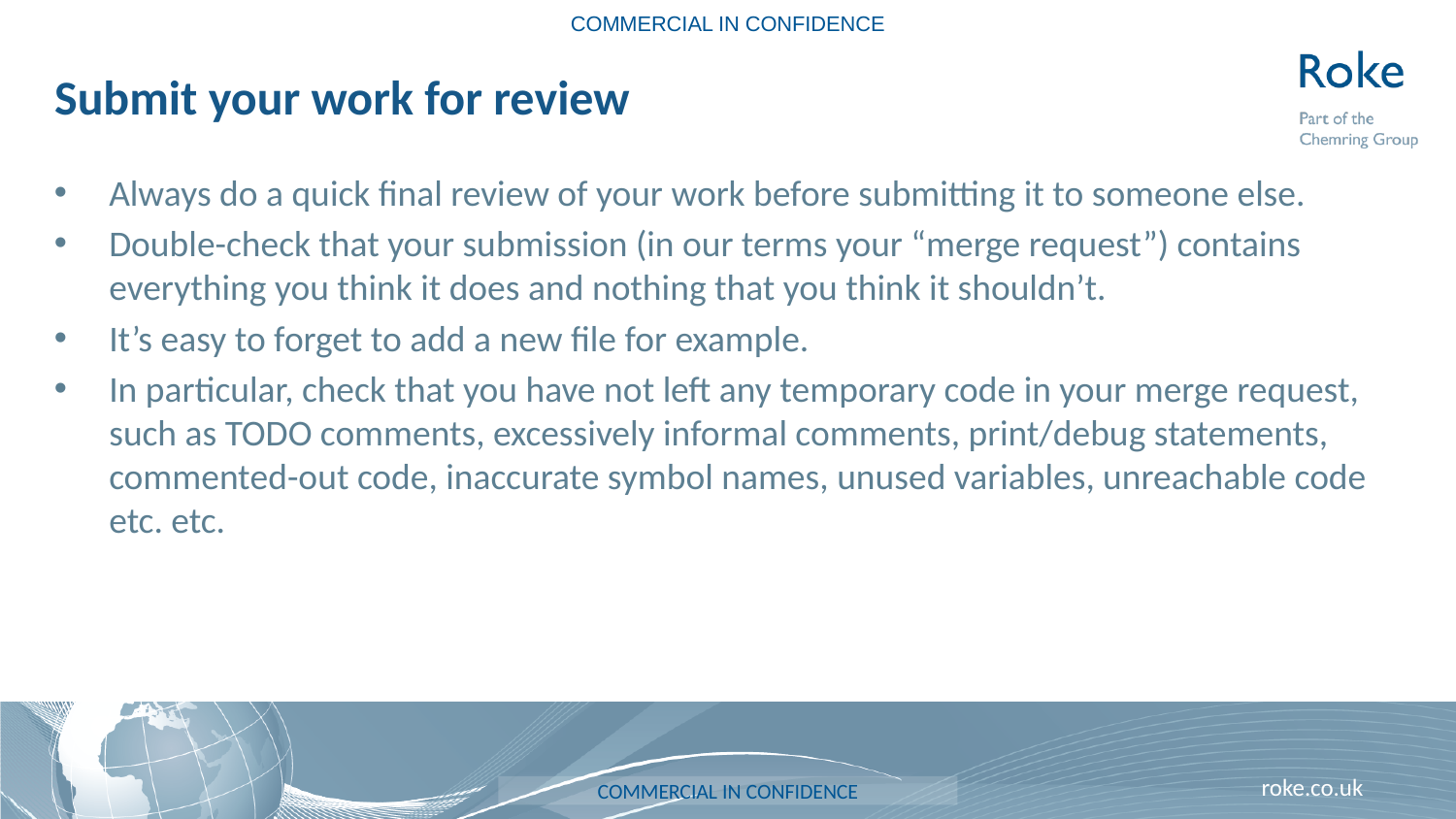

COMMERCIAL IN CONFIDENCE
# Submit your work for review
Always do a quick final review of your work before submitting it to someone else.
Double-check that your submission (in our terms your “merge request”) contains everything you think it does and nothing that you think it shouldn’t.
It’s easy to forget to add a new file for example.
In particular, check that you have not left any temporary code in your merge request, such as TODO comments, excessively informal comments, print/debug statements, commented-out code, inaccurate symbol names, unused variables, unreachable code etc. etc.
COMMERCIAL IN CONFIDENCE